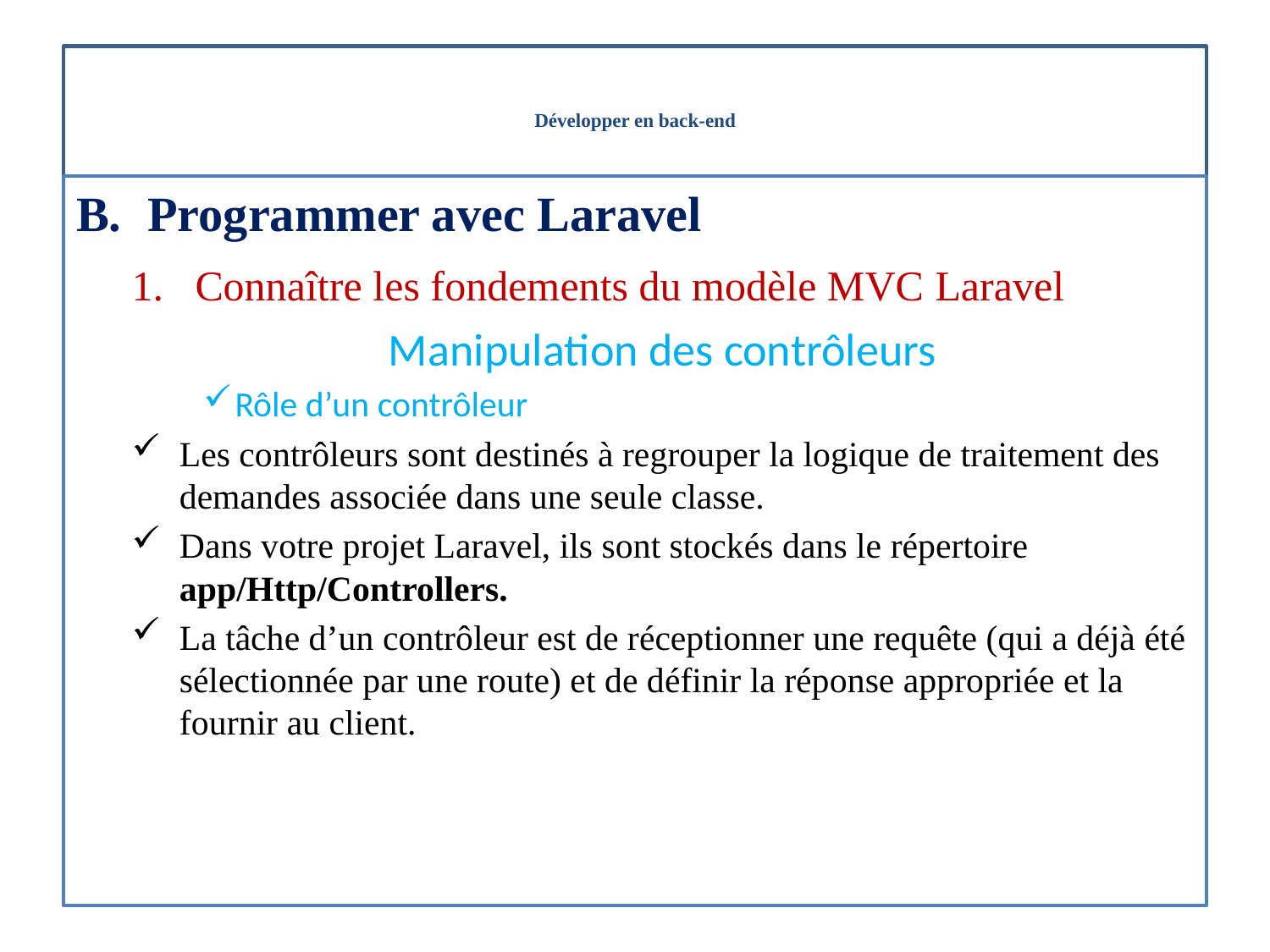

# Développer en back-end
Programmer avec Laravel
Connaître les fondements du modèle MVC Laravel
Manipulation des contrôleurs
Rôle d’un contrôleur
Les contrôleurs sont destinés à regrouper la logique de traitement des demandes associée dans une seule classe.
Dans votre projet Laravel, ils sont stockés dans le répertoire app/Http/Controllers.
La tâche d’un contrôleur est de réceptionner une requête (qui a déjà été sélectionnée par une route) et de définir la réponse appropriée et la fournir au client.